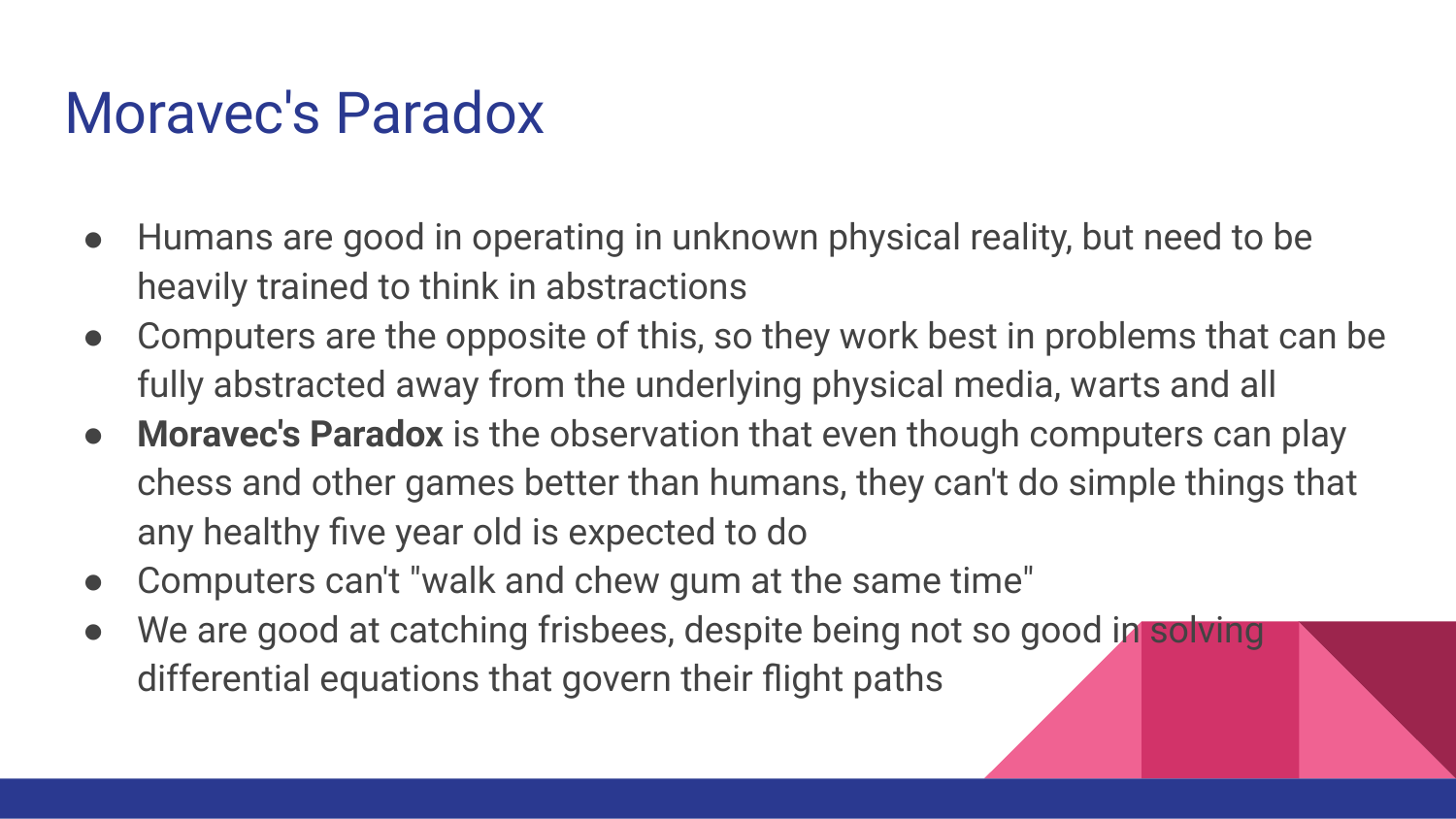

# Moravec's Paradox
Humans are good in operating in unknown physical reality, but need to be heavily trained to think in abstractions
Computers are the opposite of this, so they work best in problems that can be fully abstracted away from the underlying physical media, warts and all
Moravec's Paradox is the observation that even though computers can play chess and other games better than humans, they can't do simple things that any healthy five year old is expected to do
Computers can't "walk and chew gum at the same time"
We are good at catching frisbees, despite being not so good in solving differential equations that govern their flight paths